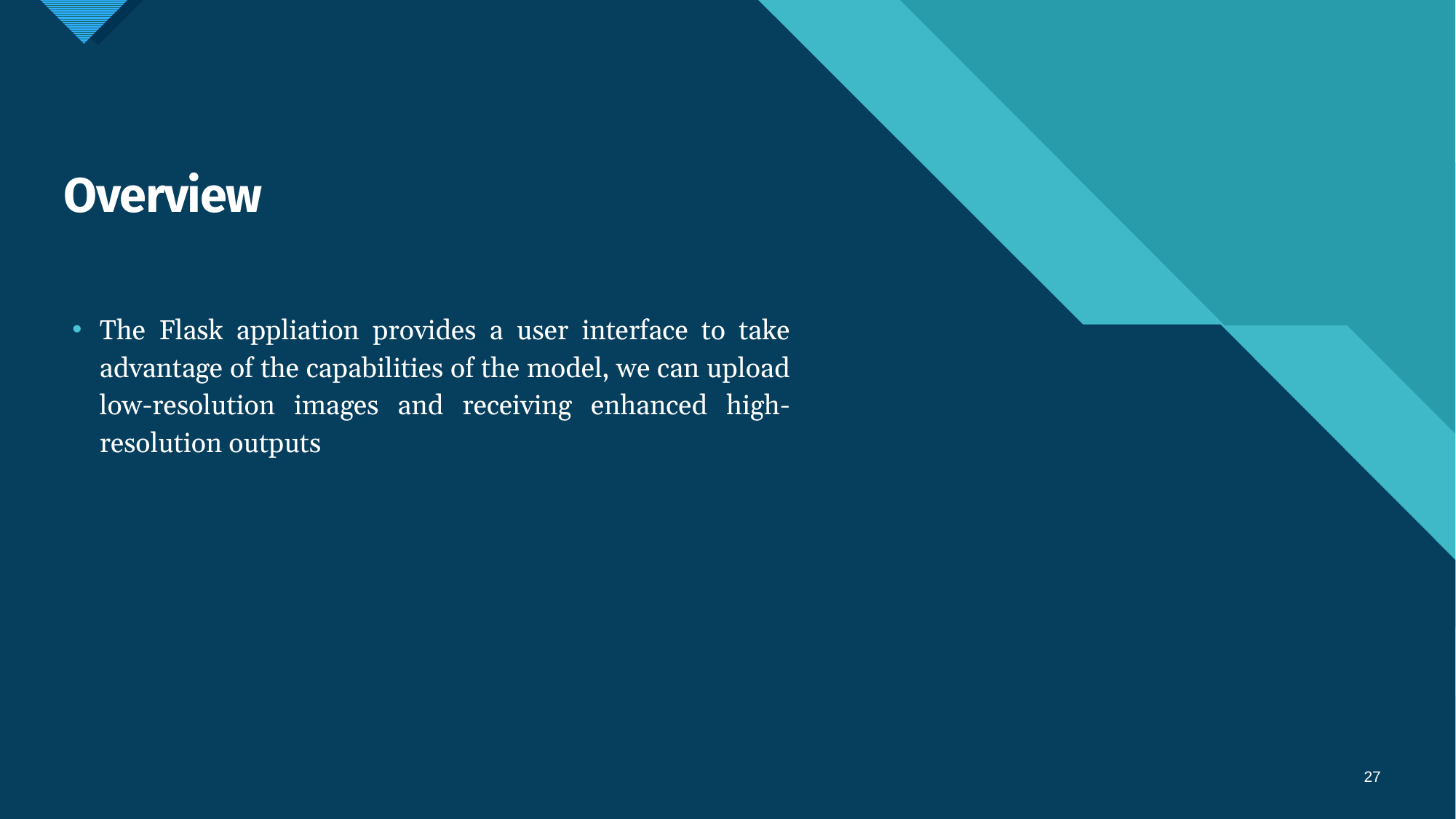

# Overview
The Flask appliation provides a user interface to take advantage of the capabilities of the model, we can upload low-resolution images and receiving enhanced high-resolution outputs
27